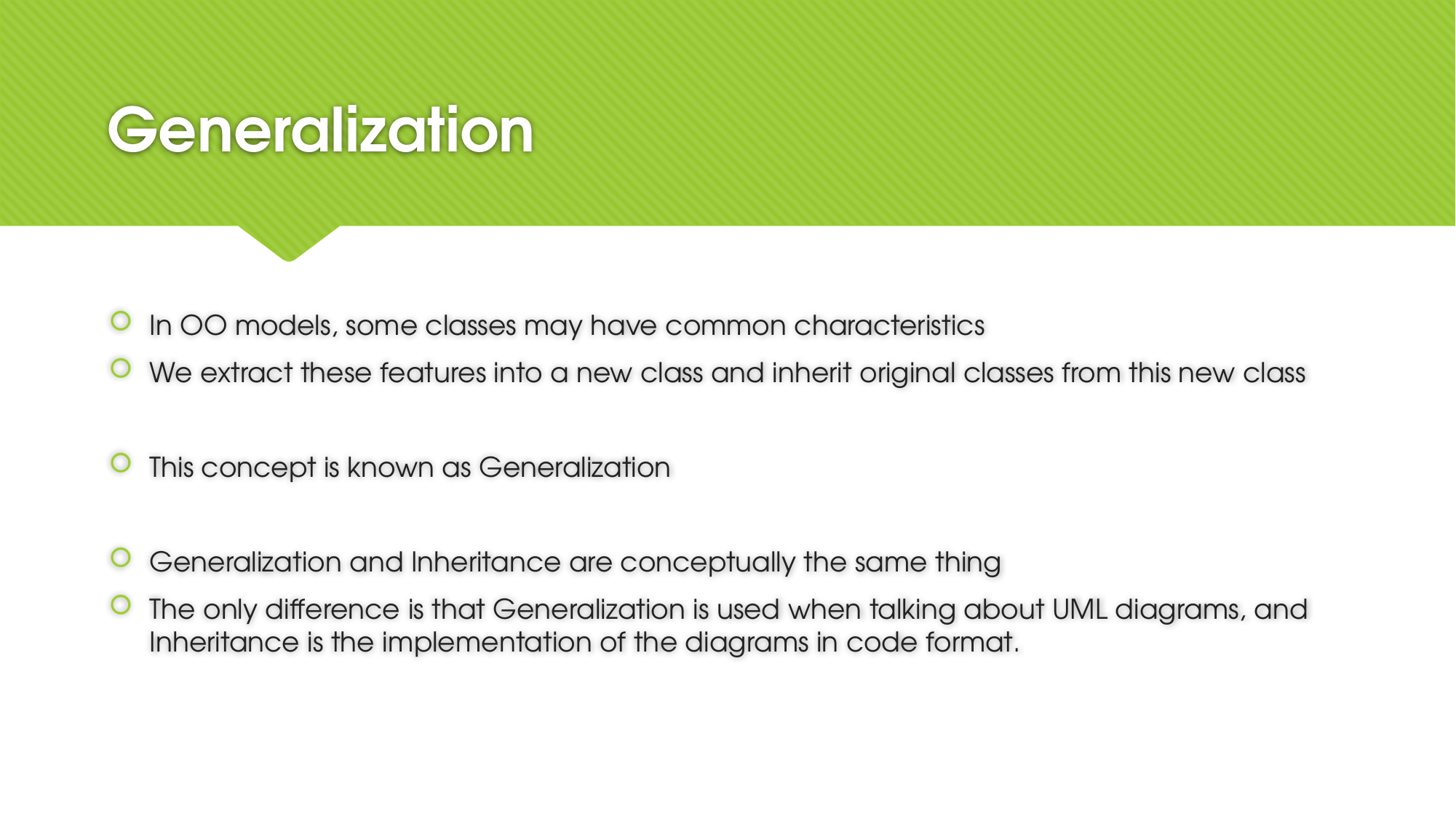

# Generalization
In OO models, some classes may have common characteristics
We extract these features into a new class and inherit original classes from this new class

This concept is known as Generalization

Generalization and Inheritance are conceptually the same thing
The only difference is that Generalization is used when talking about UML diagrams, and Inheritance is the implementation of the diagrams in code format.